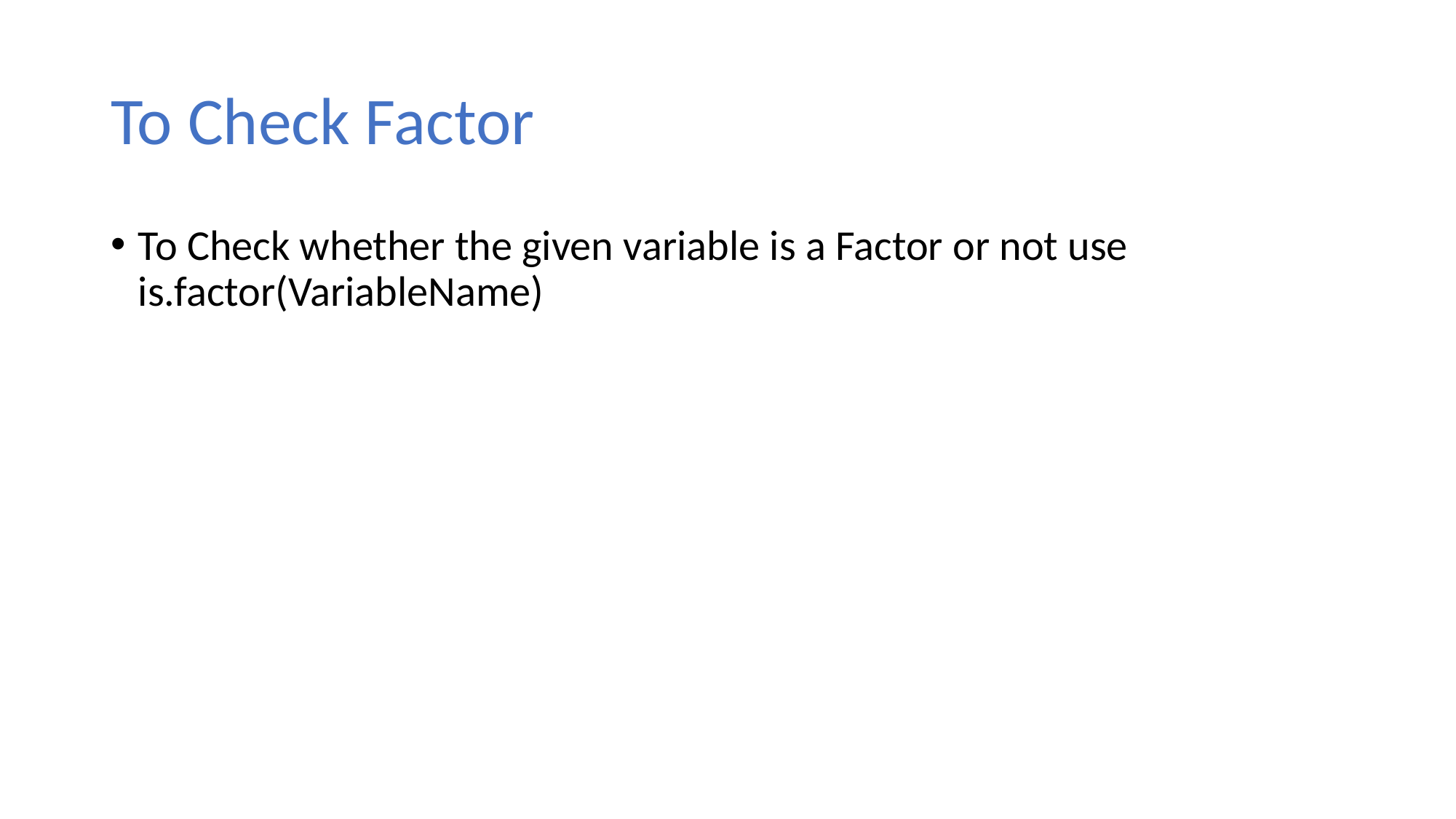

# To Check Factor
To Check whether the given variable is a Factor or not use is.factor(VariableName)